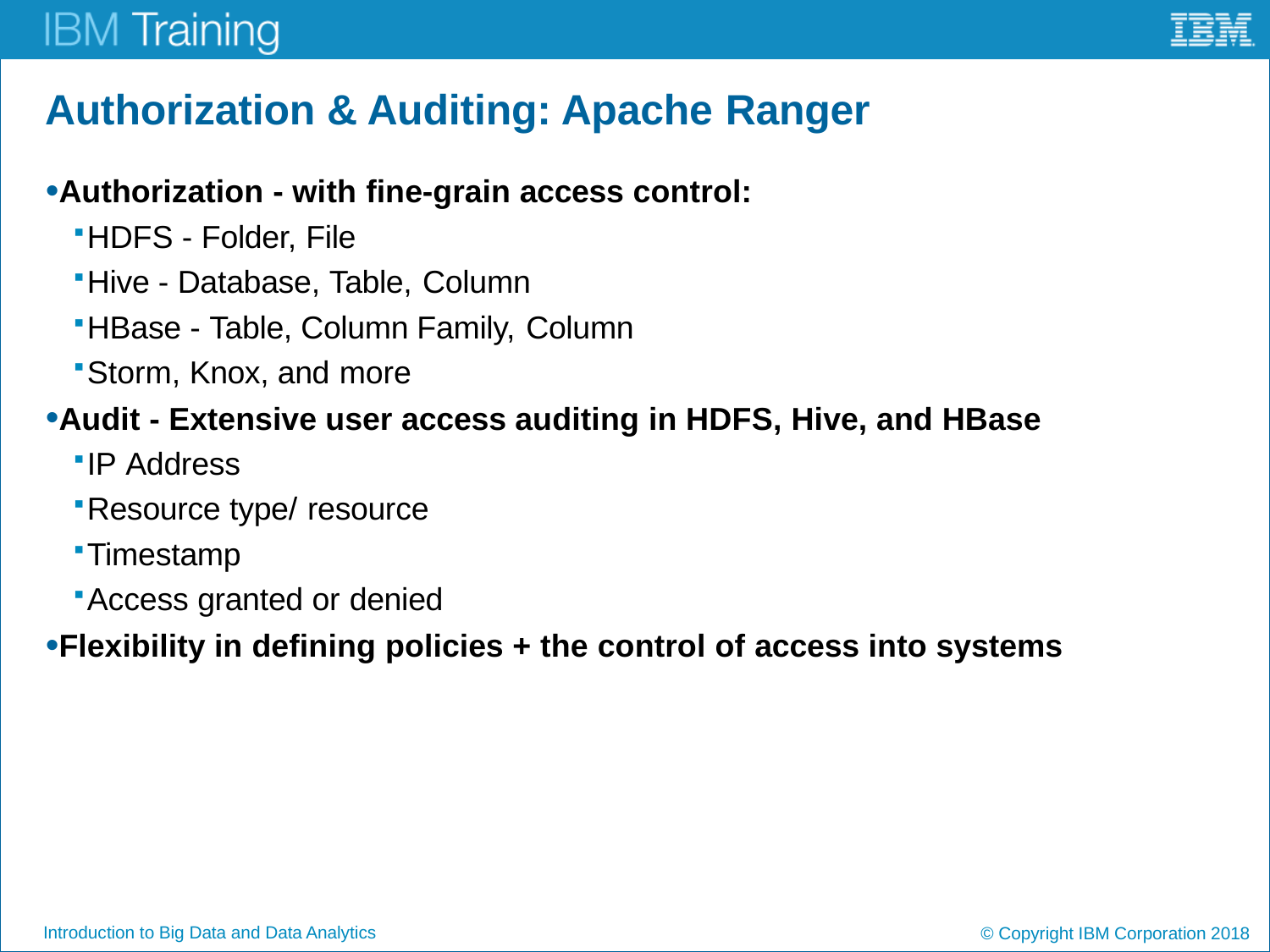

# Authorization & Auditing: Apache Ranger
Authorization - with fine-grain access control:
HDFS - Folder, File
Hive - Database, Table, Column
HBase - Table, Column Family, Column
Storm, Knox, and more
Audit - Extensive user access auditing in HDFS, Hive, and HBase
IP Address
Resource type/ resource
Timestamp
Access granted or denied
Flexibility in defining policies + the control of access into systems